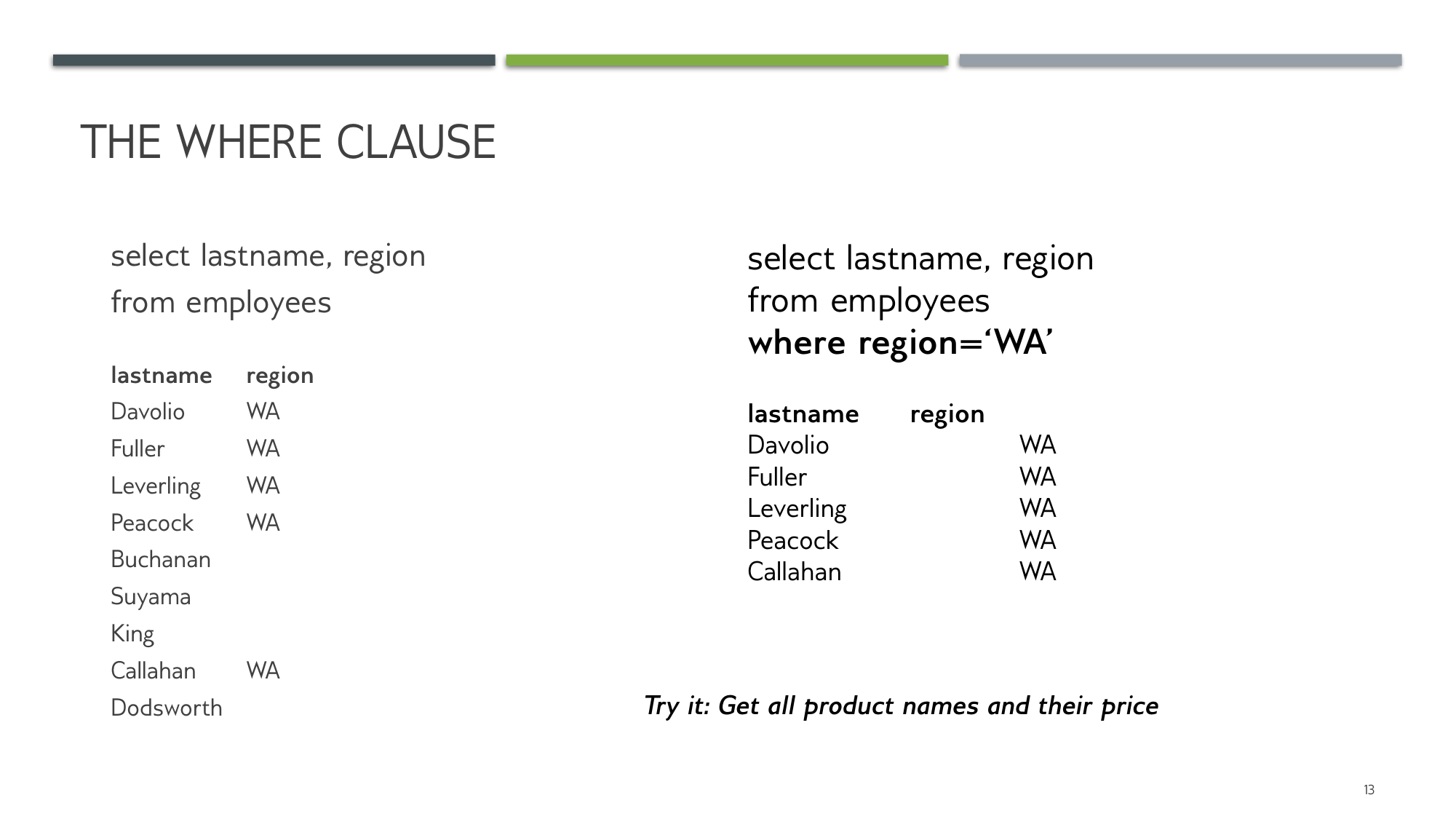

# The where clause
select lastname, region
from employees
lastname	region
Davolio		WA
Fuller		WA
Leverling		WA
Peacock		WA
Buchanan
Suyama
King
Callahan		WA
Dodsworth
select lastname, region
from employees
where region=‘WA’
lastname	region
Davolio		WA
Fuller		WA
Leverling		WA
Peacock		WA
Callahan		WA

Try it: Get all product names and their price
13